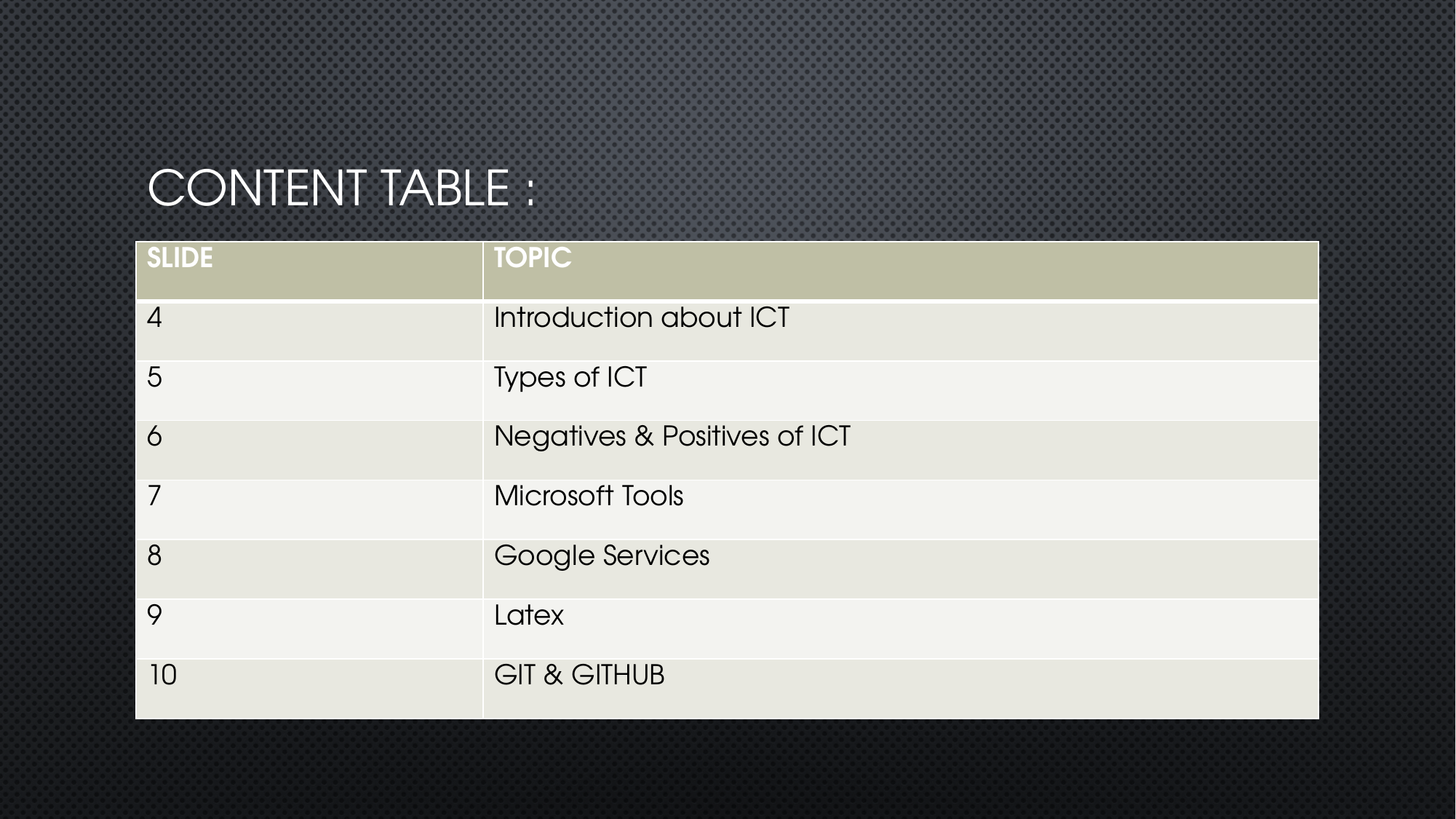

# Content table :
| SLIDE | TOPIC |
| --- | --- |
| 4 | Introduction about ICT |
| 5 | Types of ICT |
| 6 | Negatives & Positives of ICT |
| 7 | Microsoft Tools |
| 8 | Google Services |
| 9 | Latex |
| 10 | GIT & GITHUB |